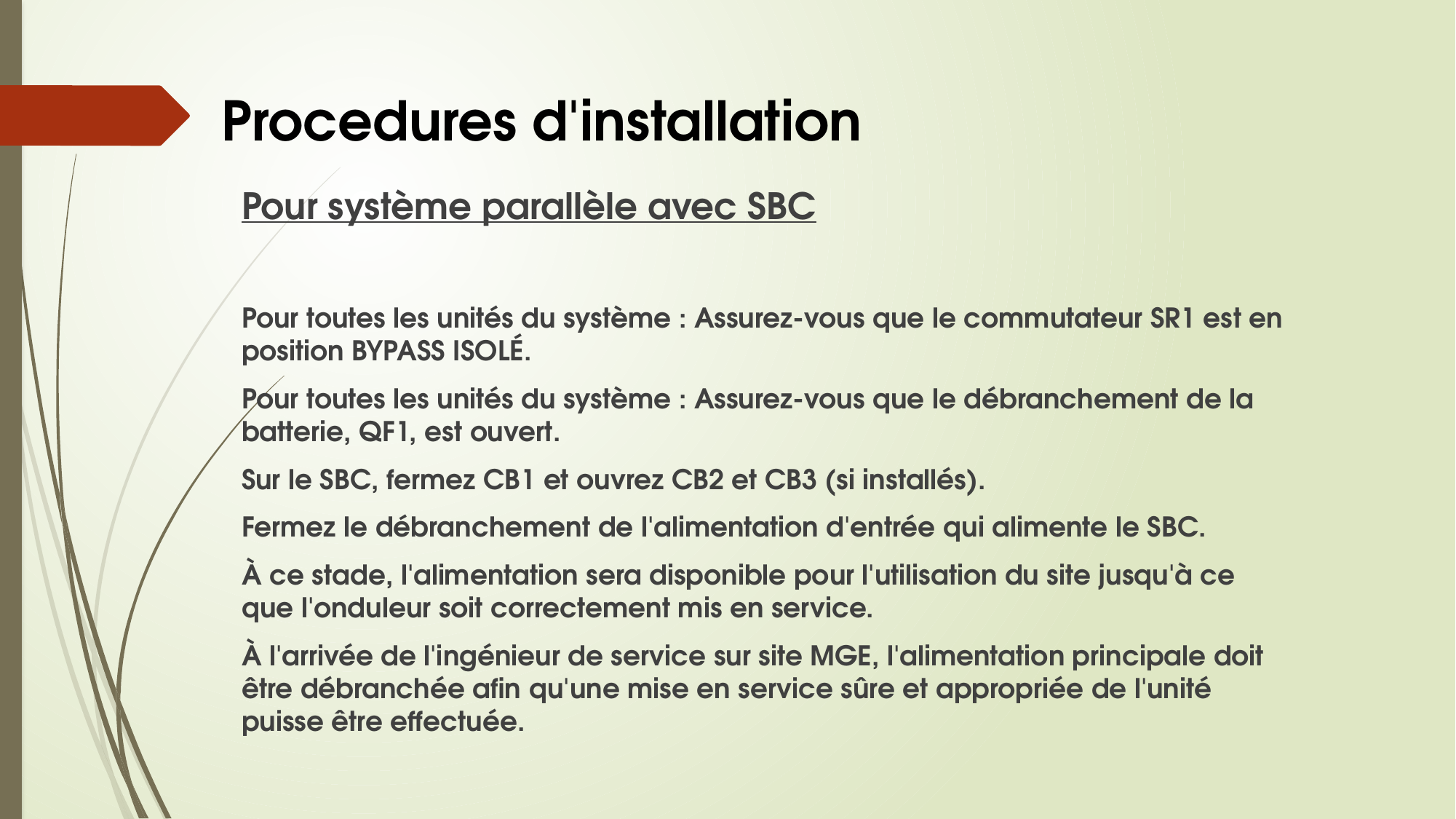

# Procedures d'installation
Pour système parallèle avec SBC

Pour toutes les unités du système : Assurez-vous que le commutateur SR1 est en position BYPASS ISOLÉ.
Pour toutes les unités du système : Assurez-vous que le débranchement de la batterie, QF1, est ouvert.
Sur le SBC, fermez CB1 et ouvrez CB2 et CB3 (si installés).
Fermez le débranchement de l'alimentation d'entrée qui alimente le SBC.
À ce stade, l'alimentation sera disponible pour l'utilisation du site jusqu'à ce que l'onduleur soit correctement mis en service.
À l'arrivée de l'ingénieur de service sur site MGE, l'alimentation principale doit être débranchée afin qu'une mise en service sûre et appropriée de l'unité puisse être effectuée.